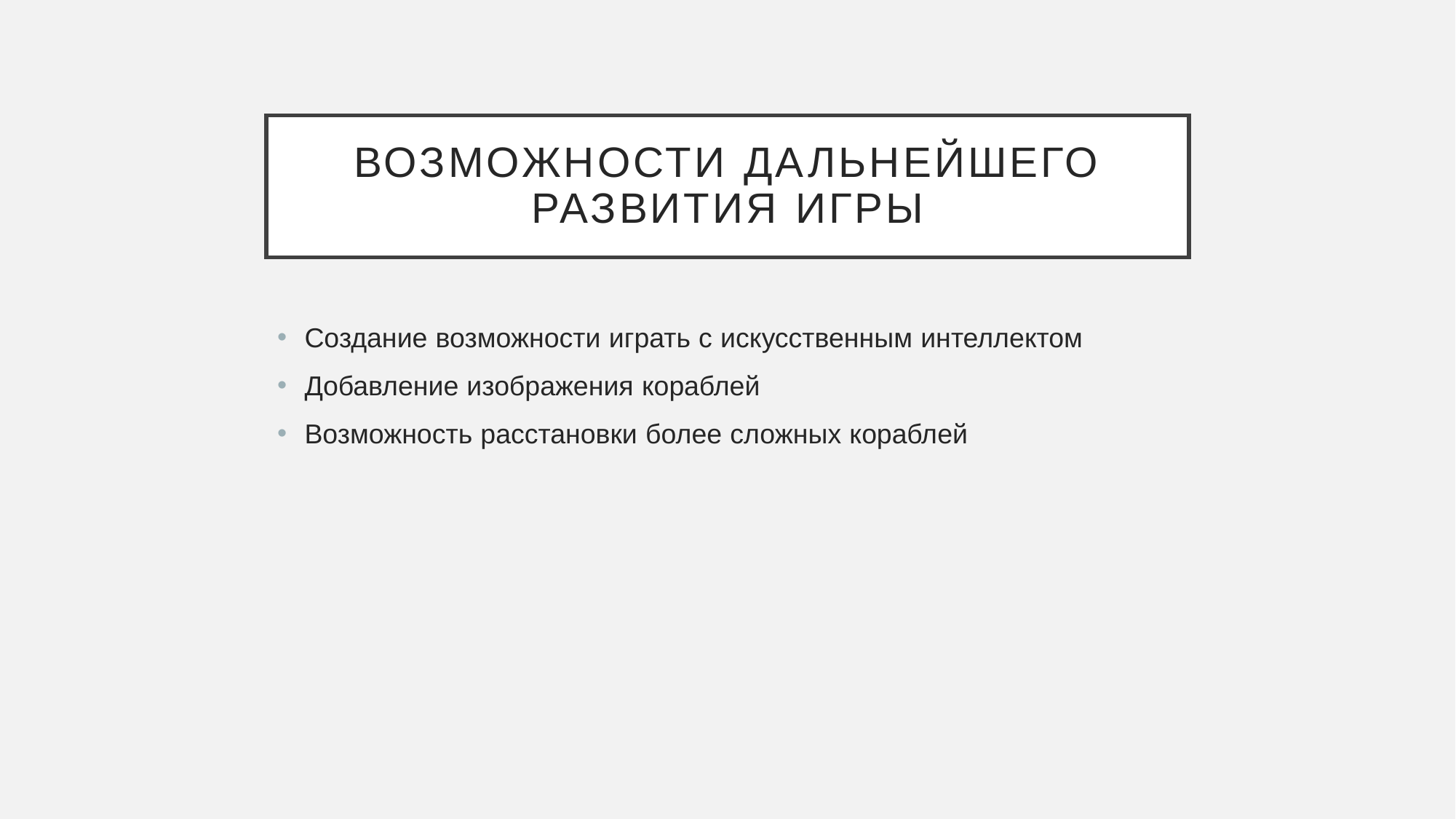

# Возможности дальнейшего развития игры
Создание возможности играть с искусственным интеллектом
Добавление изображения кораблей
Возможность расстановки более сложных кораблей